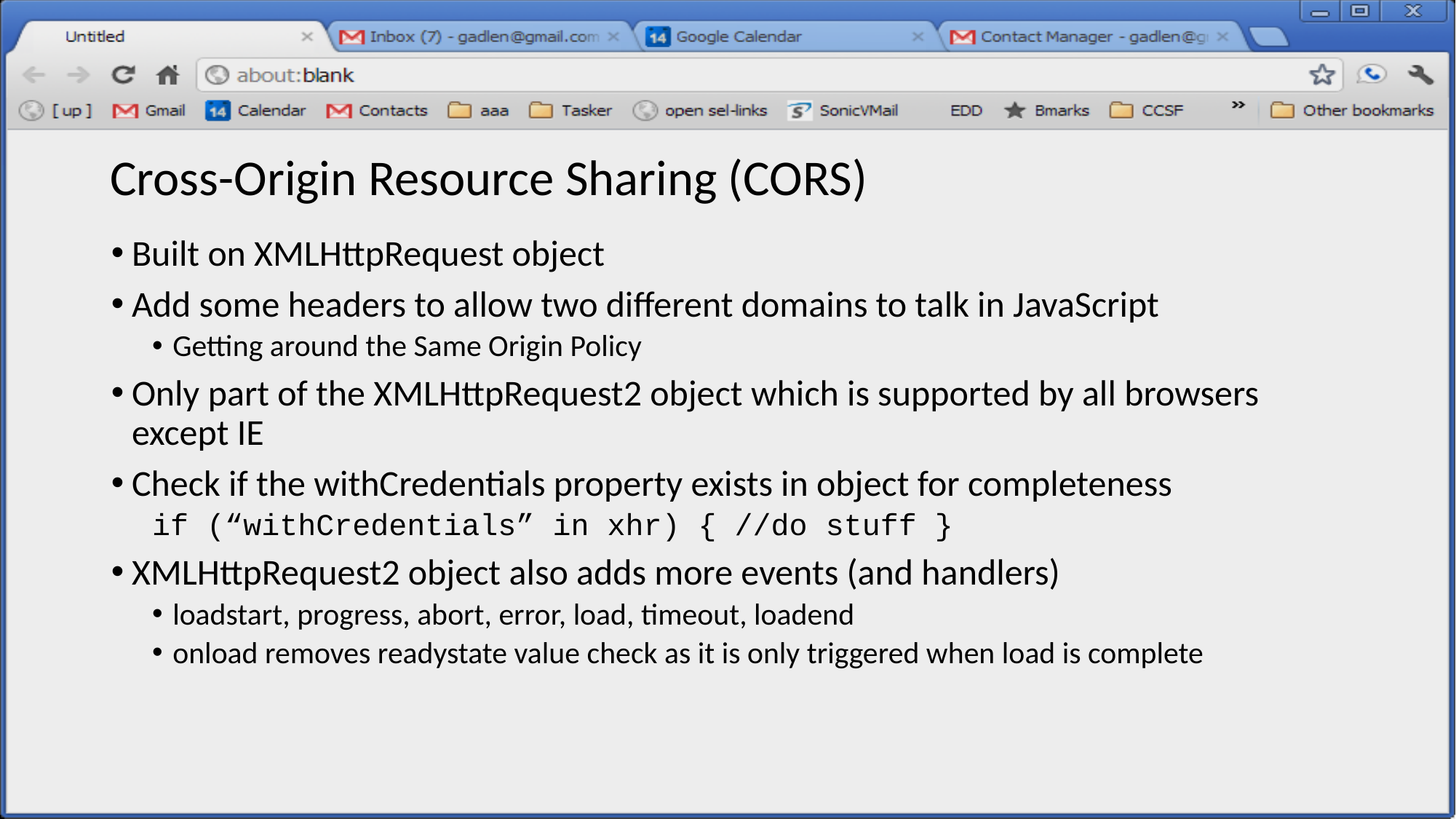

# Cross-Origin Resource Sharing (CORS)
Built on XMLHttpRequest object
Add some headers to allow two different domains to talk in JavaScript
Getting around the Same Origin Policy
Only part of the XMLHttpRequest2 object which is supported by all browsers except IE
Check if the withCredentials property exists in object for completeness
if (“withCredentials” in xhr) { //do stuff }
XMLHttpRequest2 object also adds more events (and handlers)
loadstart, progress, abort, error, load, timeout, loadend
onload removes readystate value check as it is only triggered when load is complete